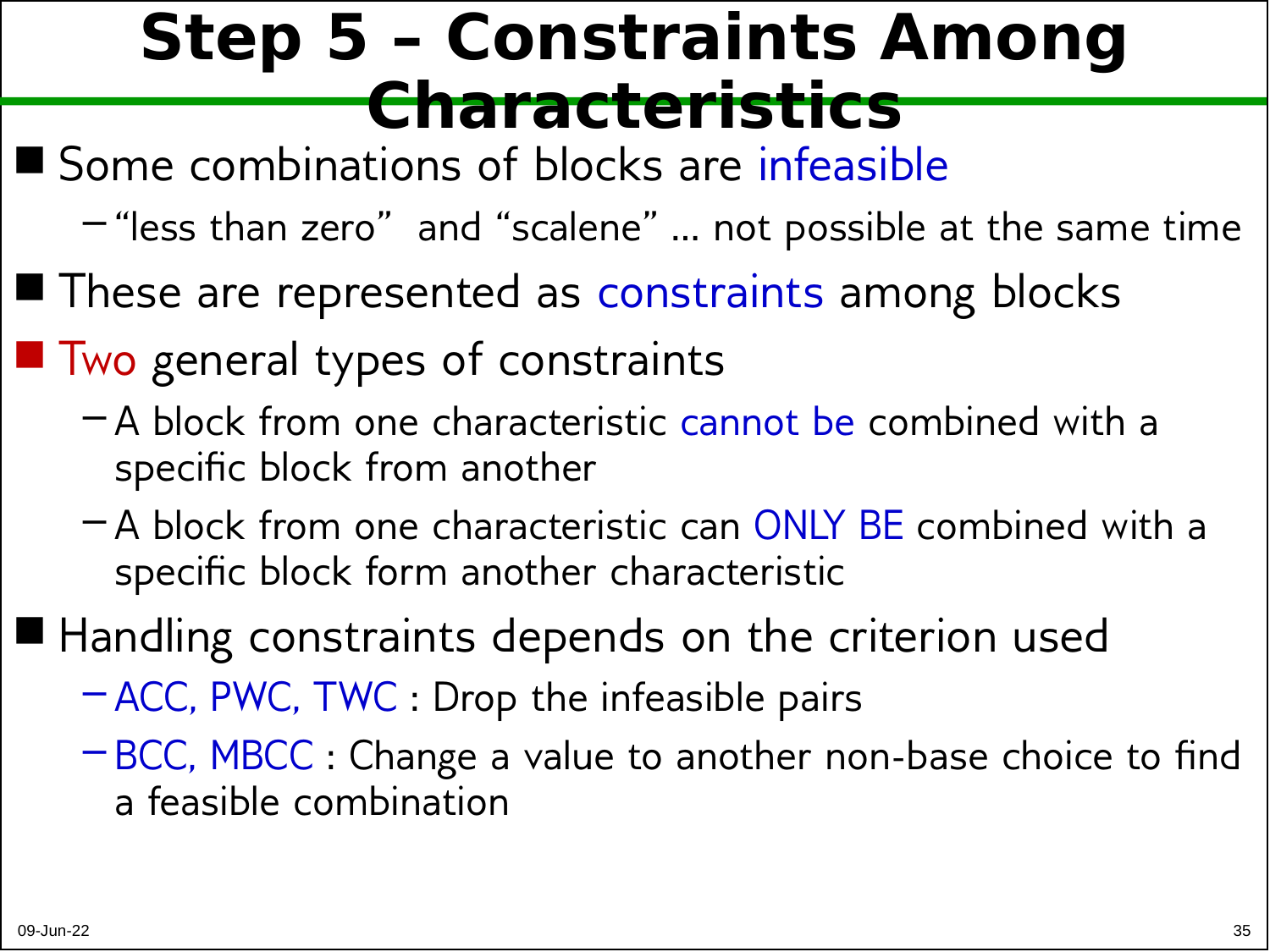

# Step 5 – Constraints Among Characteristics
Some combinations of blocks are infeasible
“less than zero”  and “scalene” … not possible at the same time
These are represented as constraints among blocks
Two general types of constraints
A block from one characteristic cannot be combined with a specific block from another
A block from one characteristic can ONLY BE combined with a specific block form another characteristic
Handling constraints depends on the criterion used
ACC, PWC, TWC : Drop the infeasible pairs
BCC, MBCC : Change a value to another non-base choice to find a feasible combination
35
09-Jun-22